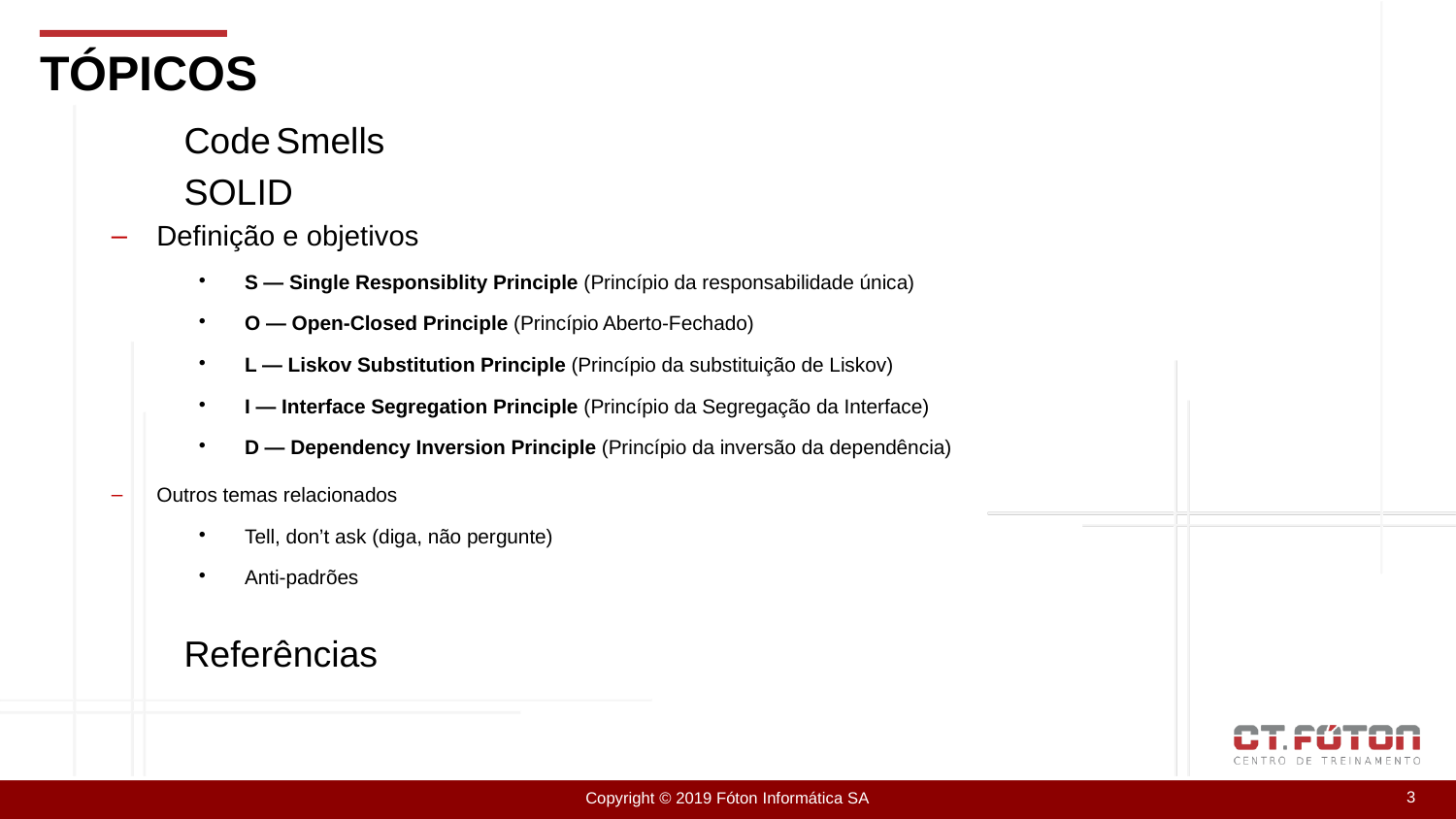

TÓPICOS
	Code Smells
	SOLID
Definição e objetivos
S — Single Responsiblity Principle (Princípio da responsabilidade única)
O — Open-Closed Principle (Princípio Aberto-Fechado)
L — Liskov Substitution Principle (Princípio da substituição de Liskov)
I — Interface Segregation Principle (Princípio da Segregação da Interface)
D — Dependency Inversion Principle (Princípio da inversão da dependência)
Outros temas relacionados
Tell, don’t ask (diga, não pergunte)
Anti-padrões

	Referências

3
Copyright © 2019 Fóton Informática SA